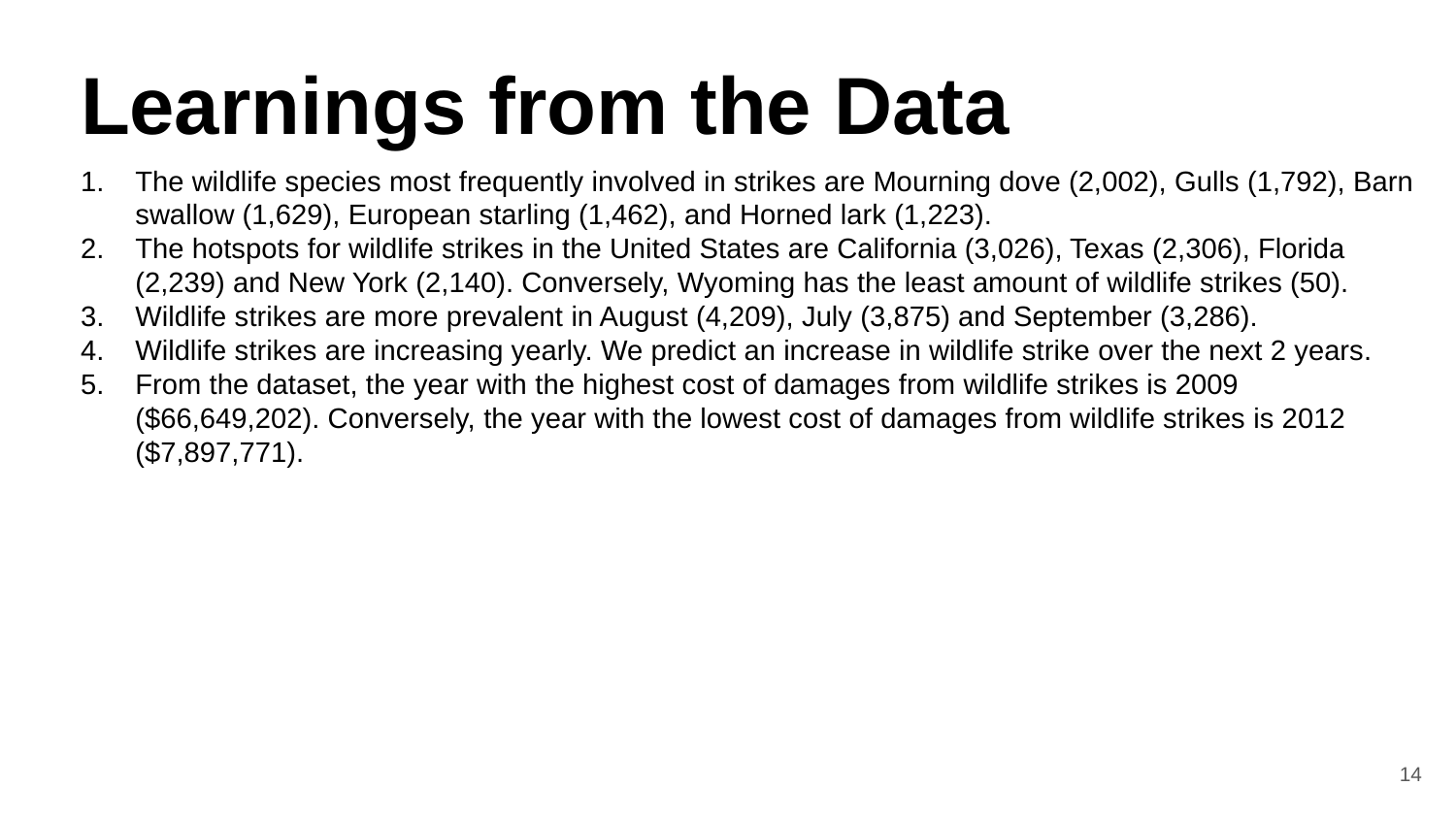

Learnings from the Data
The wildlife species most frequently involved in strikes are Mourning dove (2,002), Gulls (1,792), Barn swallow (1,629), European starling (1,462), and Horned lark (1,223).
The hotspots for wildlife strikes in the United States are California (3,026), Texas (2,306), Florida (2,239) and New York (2,140). Conversely, Wyoming has the least amount of wildlife strikes (50).
Wildlife strikes are more prevalent in August (4,209), July (3,875) and September (3,286).
Wildlife strikes are increasing yearly. We predict an increase in wildlife strike over the next 2 years.
From the dataset, the year with the highest cost of damages from wildlife strikes is 2009 ($66,649,202). Conversely, the year with the lowest cost of damages from wildlife strikes is 2012 ($7,897,771).
14